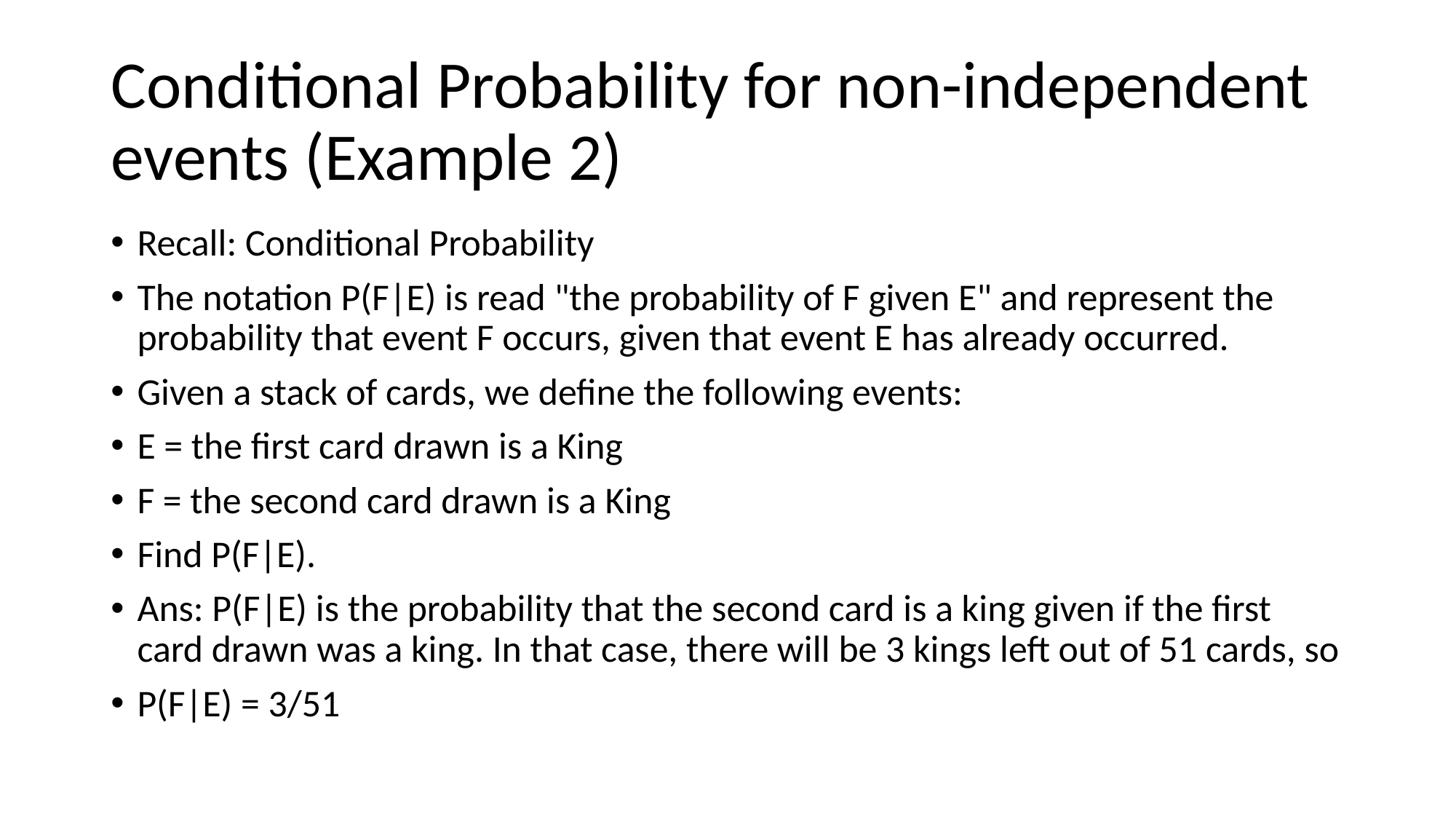

# Conditional Probability for non-independent events (Example 2)
Recall: Conditional Probability
The notation P(F|E) is read "the probability of F given E" and represent the probability that event F occurs, given that event E has already occurred.
Given a stack of cards, we define the following events:
E = the first card drawn is a King
F = the second card drawn is a King
Find P(F|E).
Ans: P(F|E) is the probability that the second card is a king given if the first card drawn was a king. In that case, there will be 3 kings left out of 51 cards, so
P(F|E) = 3/51